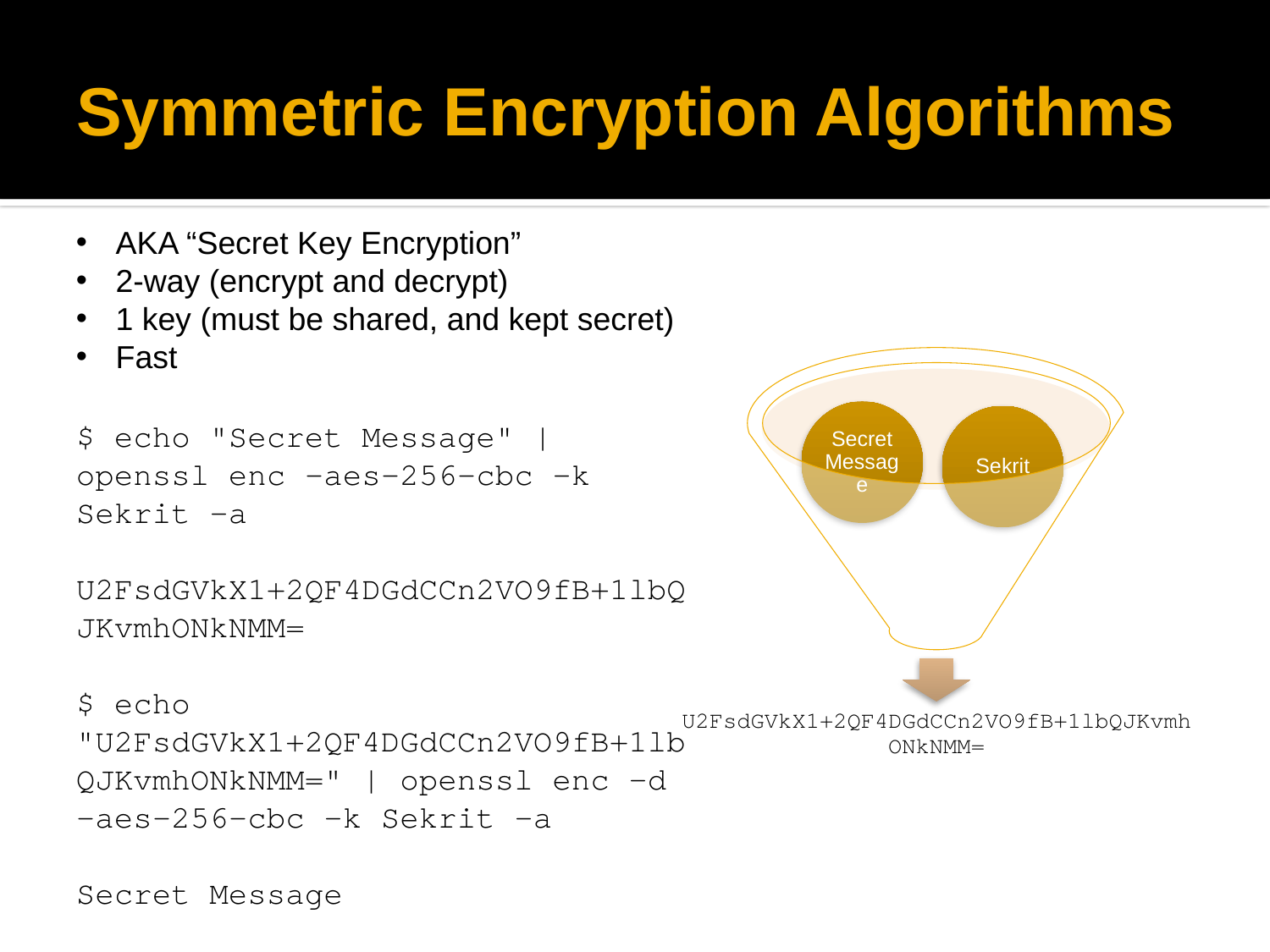

# Symmetric Encryption Algorithms
AKA “Secret Key Encryption”
2-way (encrypt and decrypt)
1 key (must be shared, and kept secret)
Fast
U2FsdGVkX1+2QF4DGdCCn2VO9fB+1lbQJKvmhONkNMM=
Sekrit
Secret Message
$ echo "Secret Message" | openssl enc -aes-256-cbc -k Sekrit -a

U2FsdGVkX1+2QF4DGdCCn2VO9fB+1lbQJKvmhONkNMM=

$ echo "U2FsdGVkX1+2QF4DGdCCn2VO9fB+1lbQJKvmhONkNMM=" | openssl enc -d -aes-256-cbc -k Sekrit –a

Secret Message